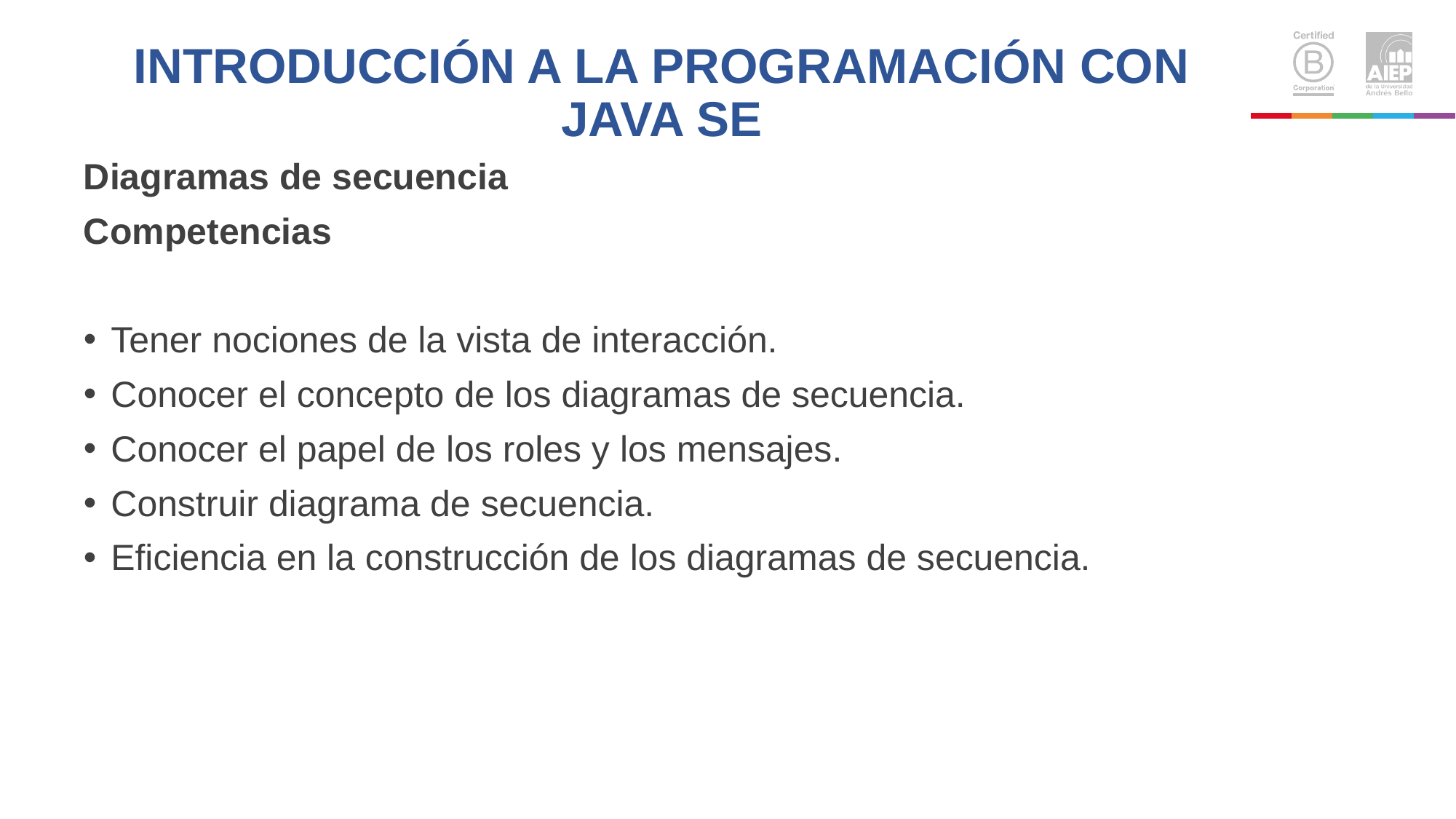

# INTRODUCCIÓN A LA PROGRAMACIÓN CON JAVA SE
Diagramas de secuencia
Competencias

Tener nociones de la vista de interacción.
Conocer el concepto de los diagramas de secuencia.
Conocer el papel de los roles y los mensajes.
Construir diagrama de secuencia.
Eficiencia en la construcción de los diagramas de secuencia.